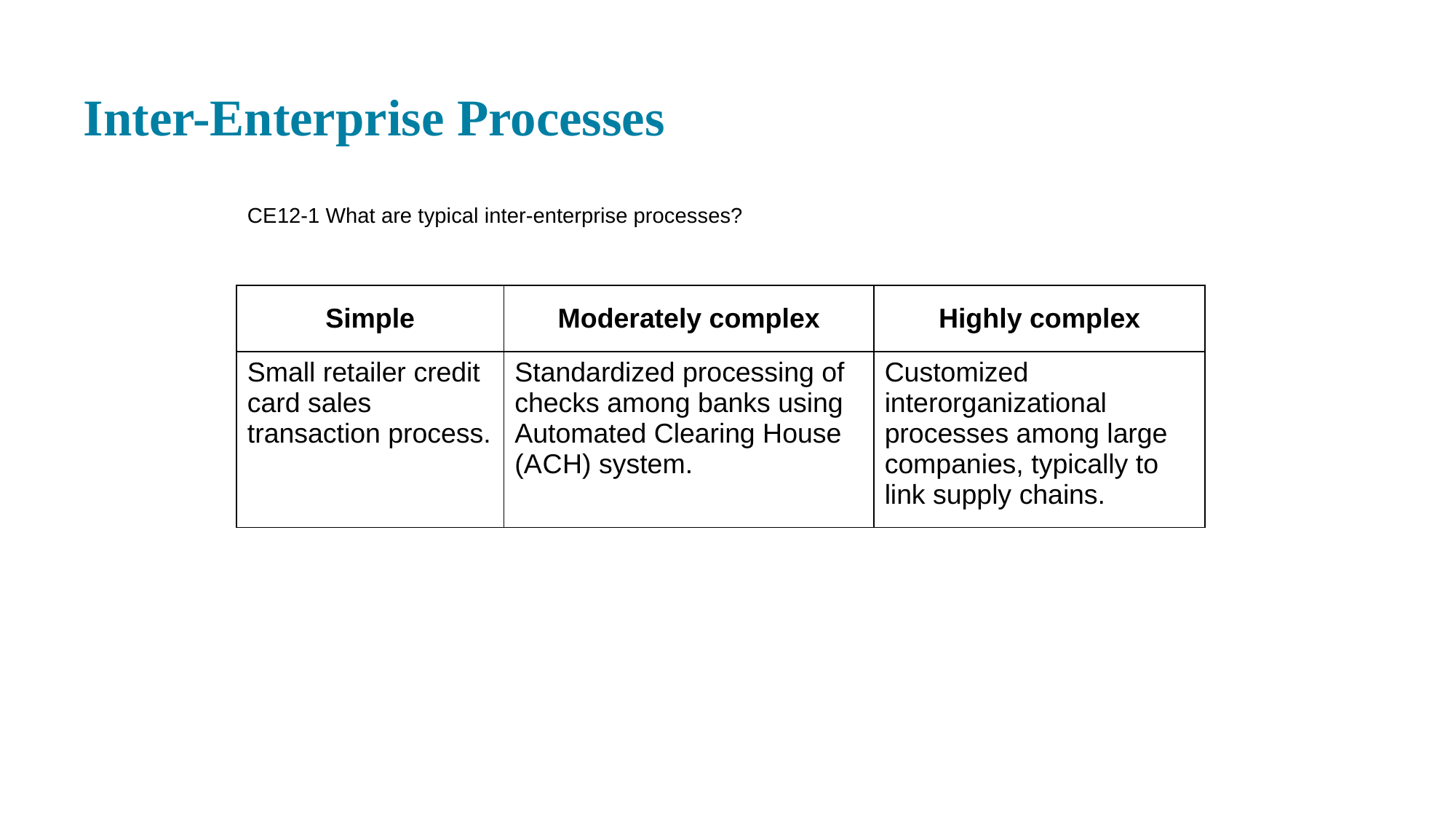

# Inter-Enterprise Processes
CE 12-1 What are typical inter-enterprise processes?
| Simple | Moderately complex | Highly complex |
| --- | --- | --- |
| Small retailer credit card sales transaction process. | Standardized processing of checks among banks using Automated Clearing House (A C H) system. | Customized interorganizational processes among large companies, typically to link supply chains. |